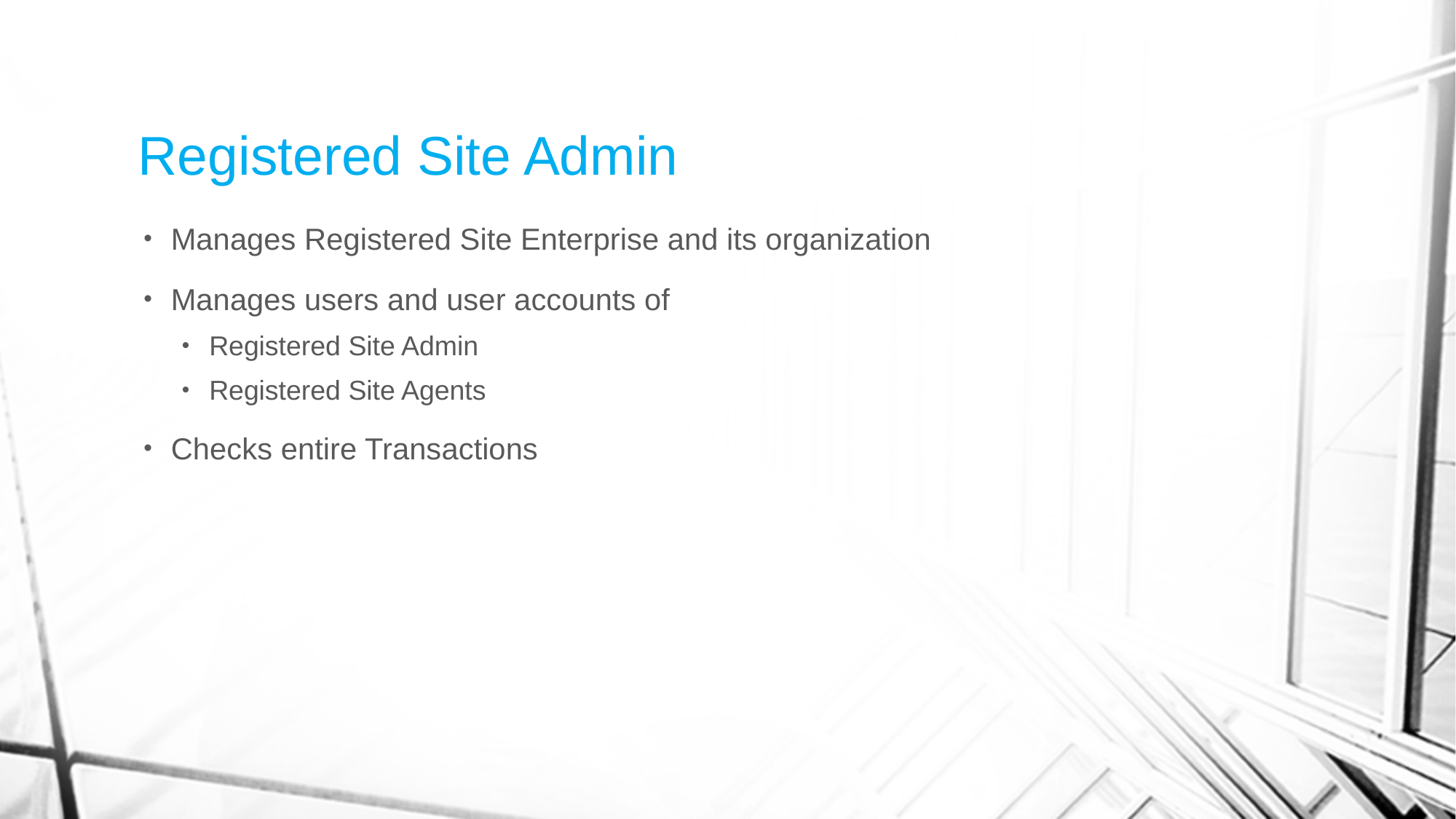

# Registered Site Admin
Manages Registered Site Enterprise and its organization
Manages users and user accounts of
Registered Site Admin
Registered Site Agents
Checks entire Transactions